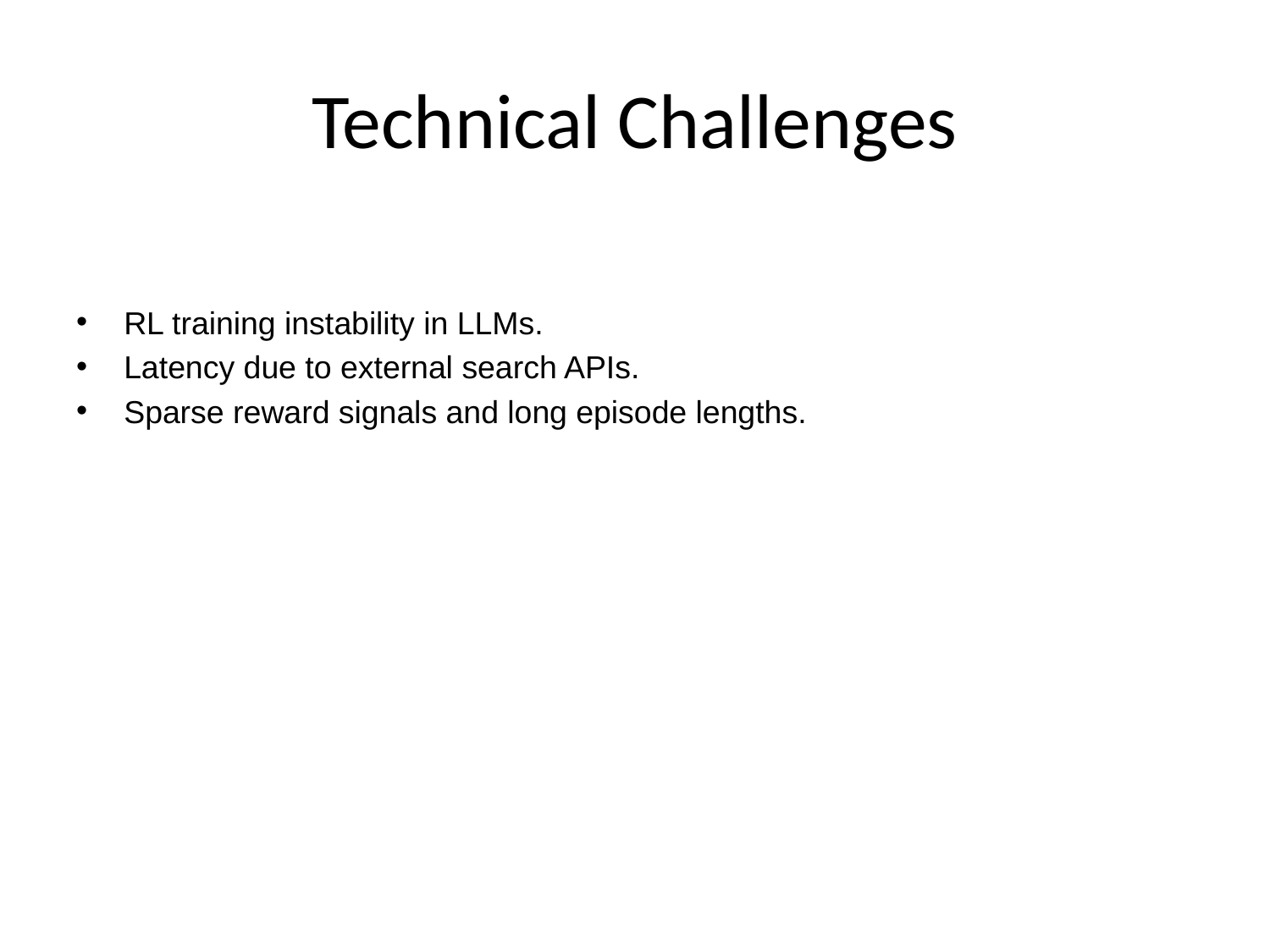

# Technical Challenges

RL training instability in LLMs.
Latency due to external search APIs.
Sparse reward signals and long episode lengths.